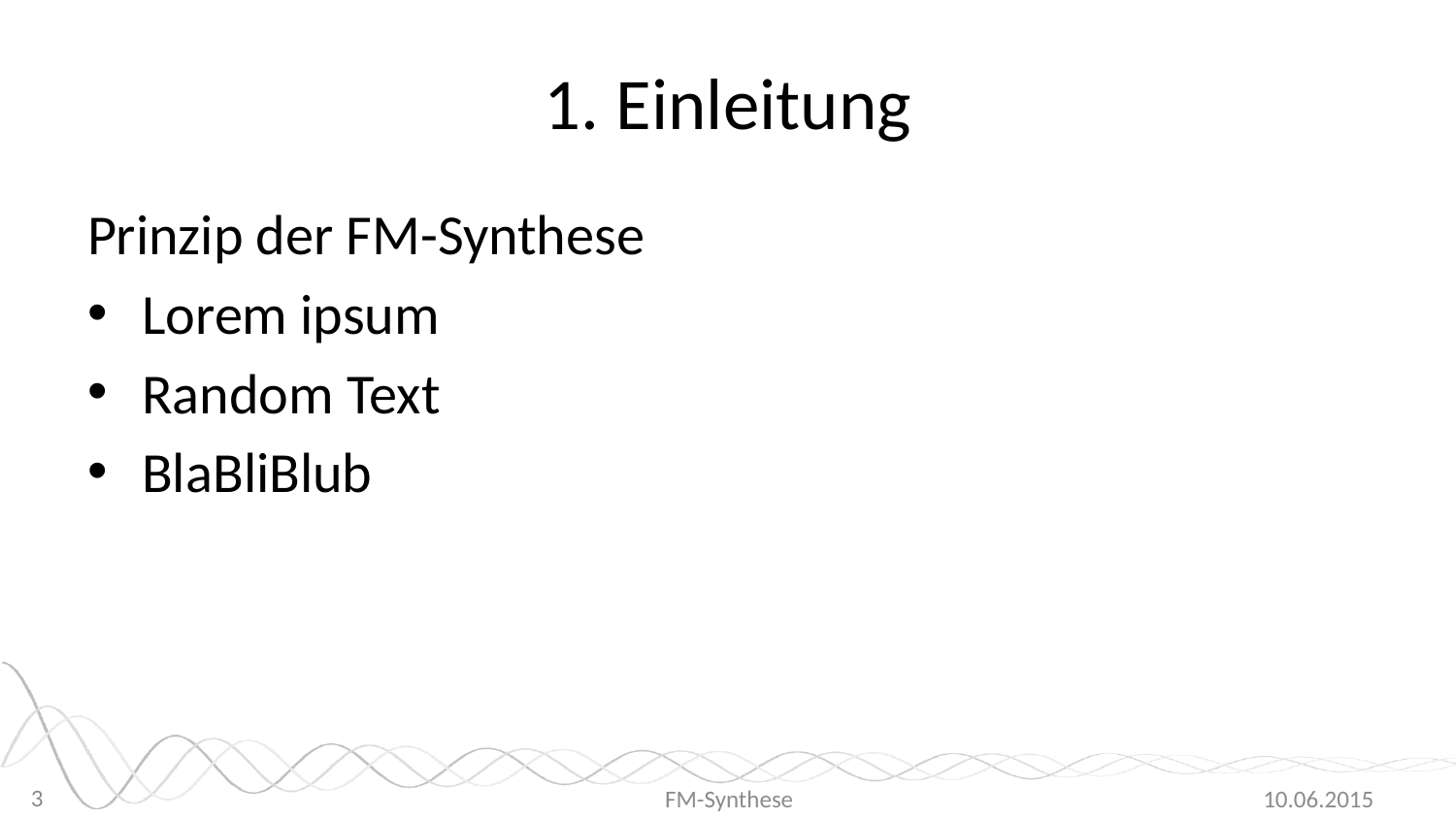

# 1. Einleitung
Prinzip der FM-Synthese
Lorem ipsum
Random Text
BlaBliBlub

3
FM-Synthese
10.06.2015